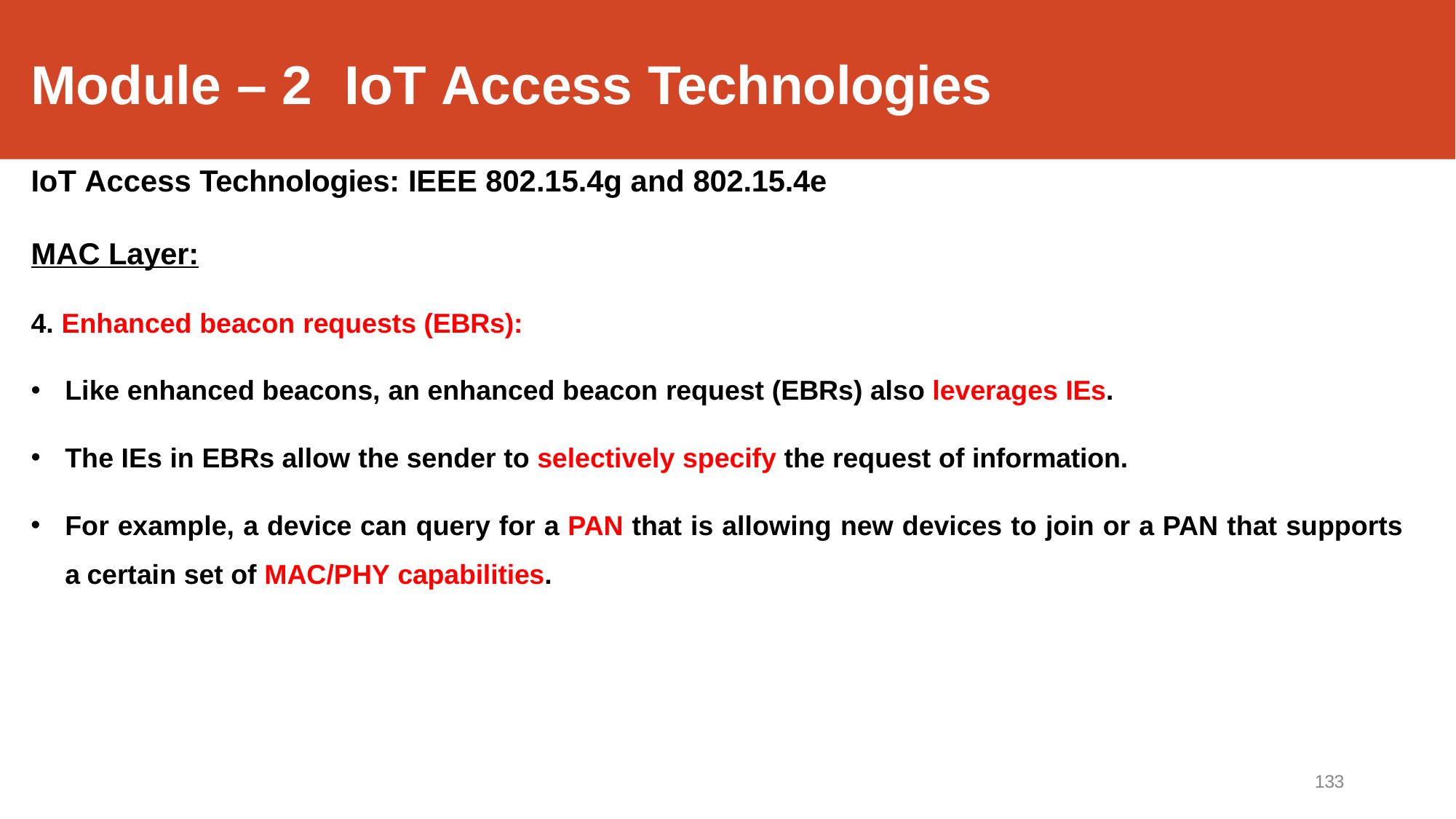

# Module – 2	IoT Access Technologies
IoT Access Technologies: IEEE 802.15.4g and 802.15.4e
MAC Layer:
Enhanced beacon requests (EBRs):
Like enhanced beacons, an enhanced beacon request (EBRs) also leverages IEs.
The IEs in EBRs allow the sender to selectively specify the request of information.
For example, a device can query for a PAN that is allowing new devices to join or a PAN that supports a certain set of MAC/PHY capabilities.
133